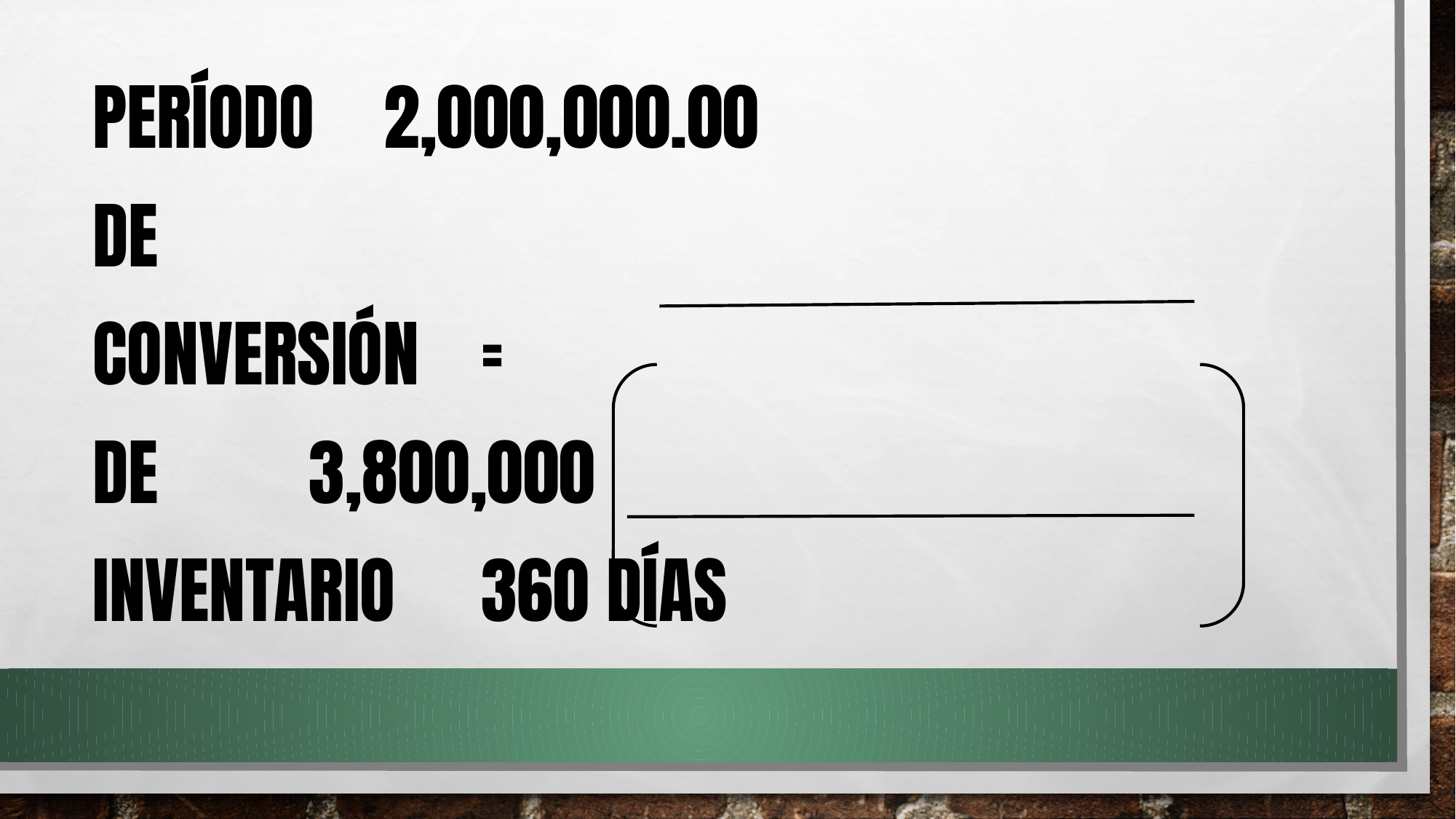

PERÍODO 				2,000,000.00
DE
CONVERSIÓN	=
DE 					       3,800,000
INVENTARIO			360 DÍAS